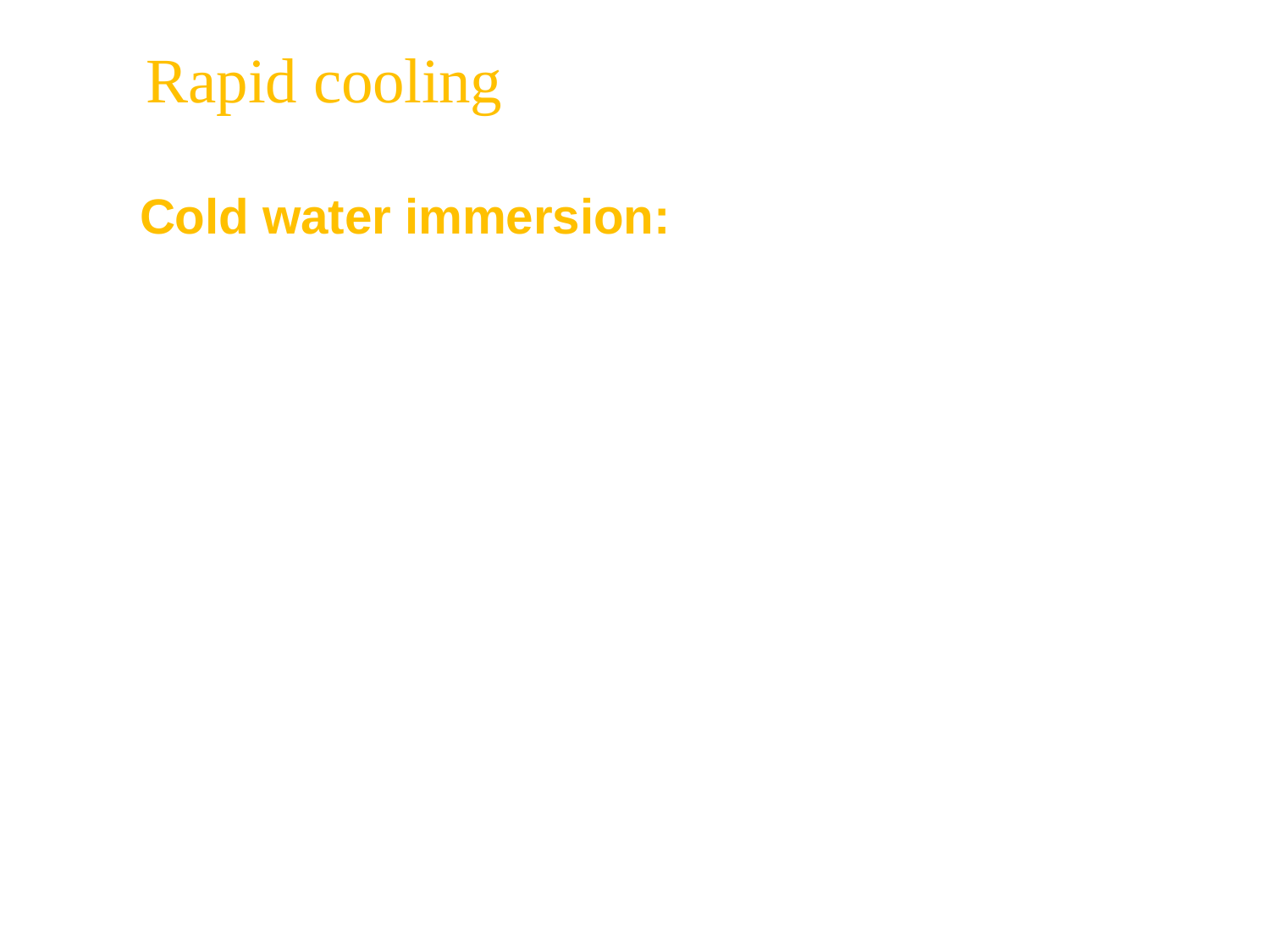

# Rapid cooling
Cold water immersion:
Cold water immersion is another adjunctive  cooling modality when evaporative cooling  with or without selective ice application is not  possible.